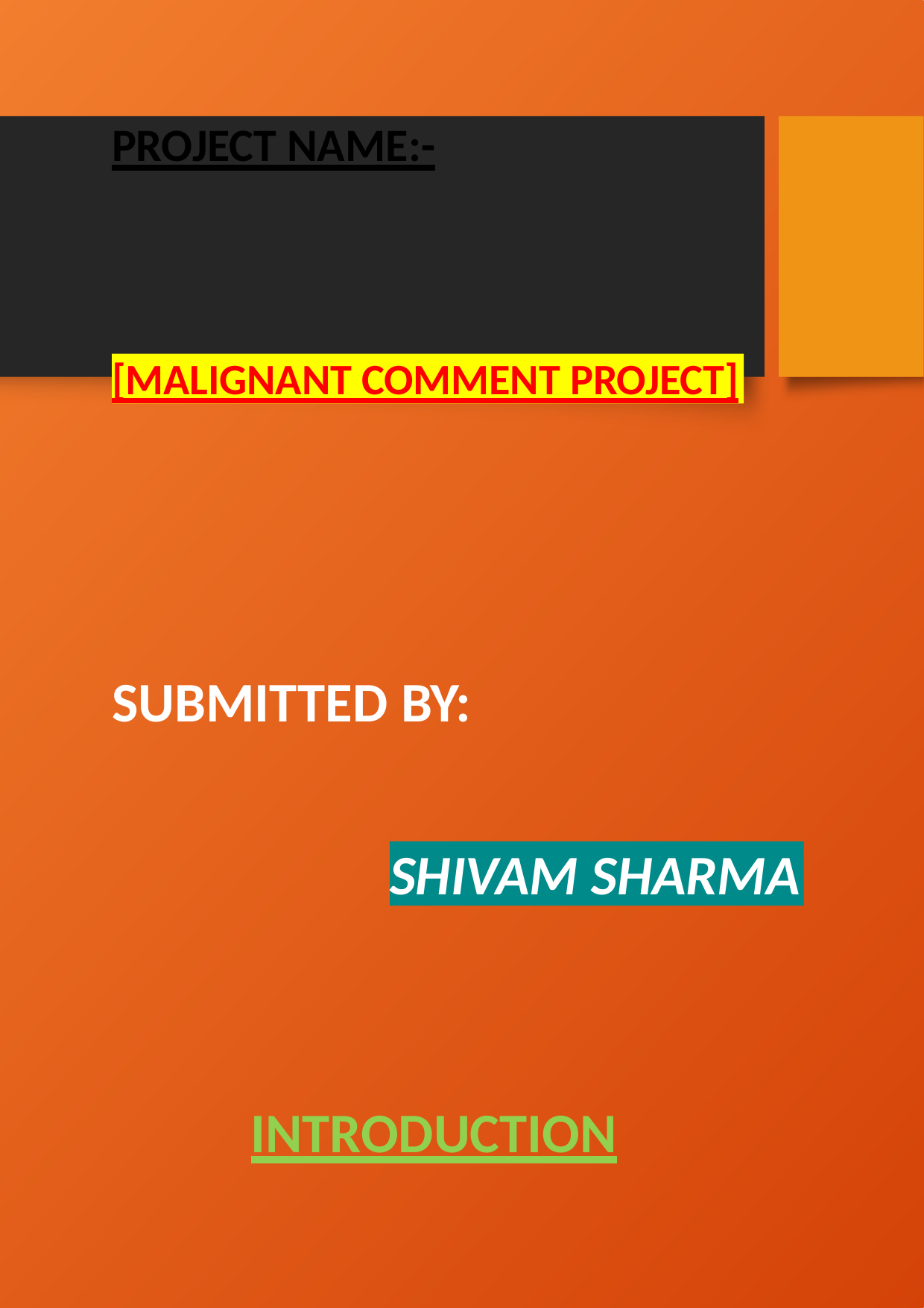

# PROJECT NAME:-
[MALIGNANT COMMENT PROJECT]
SUBMITTED BY:
SHIVAM SHARMA
INTRODUCTION